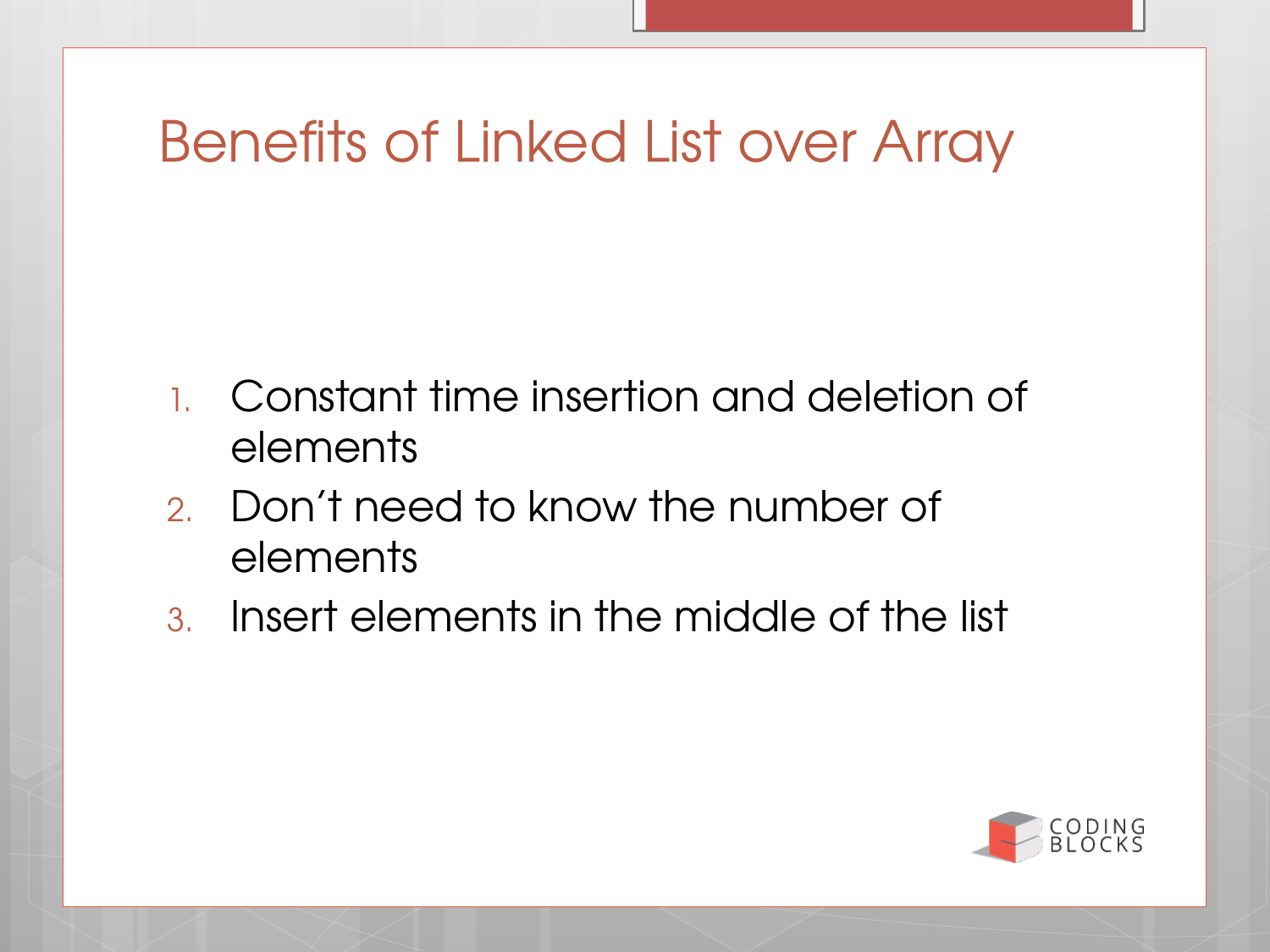

15
# Benefits of Linked List over Array
Constant time insertion and deletion of elements
Don’t need to know the number of elements
Insert elements in the middle of the list